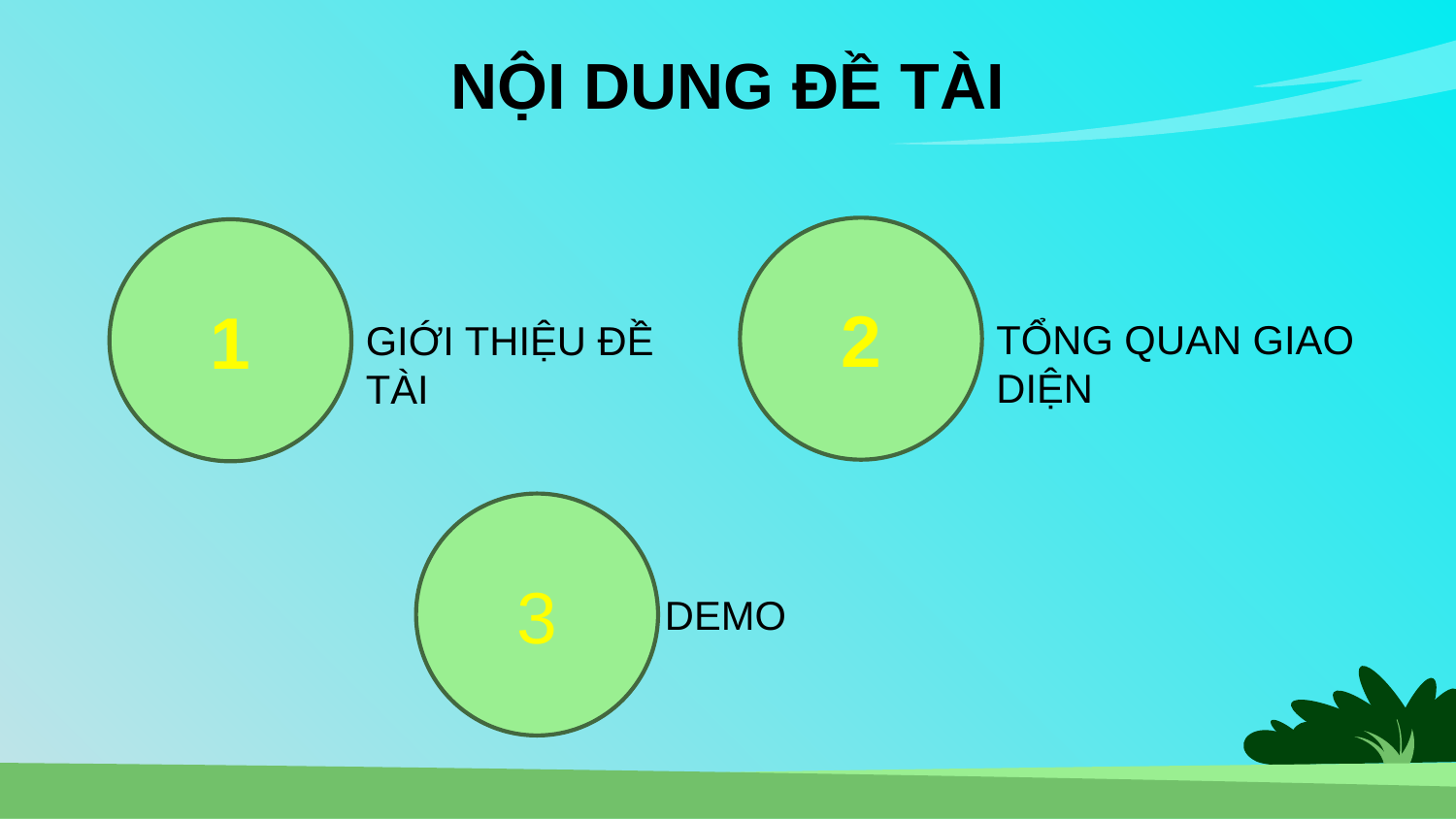

NỘI DUNG ĐỀ TÀI
2
1
TỔNG QUAN GIAO DIỆN
GIỚI THIỆU ĐỀ TÀI
3
DEMO